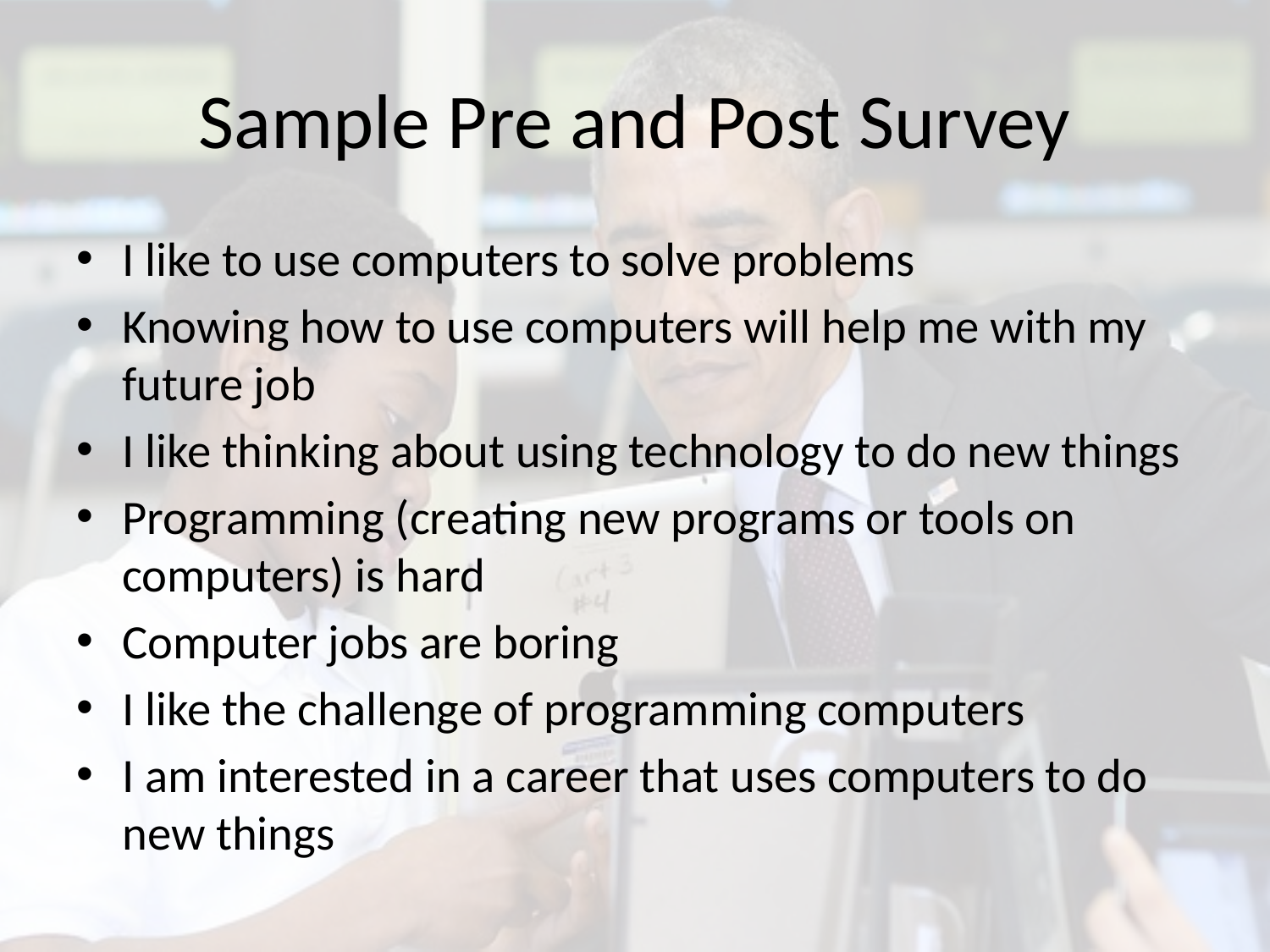

# Sample Pre and Post Survey
I like to use computers to solve problems
Knowing how to use computers will help me with my future job
I like thinking about using technology to do new things
Programming (creating new programs or tools on computers) is hard
Computer jobs are boring
I like the challenge of programming computers
I am interested in a career that uses computers to do new things